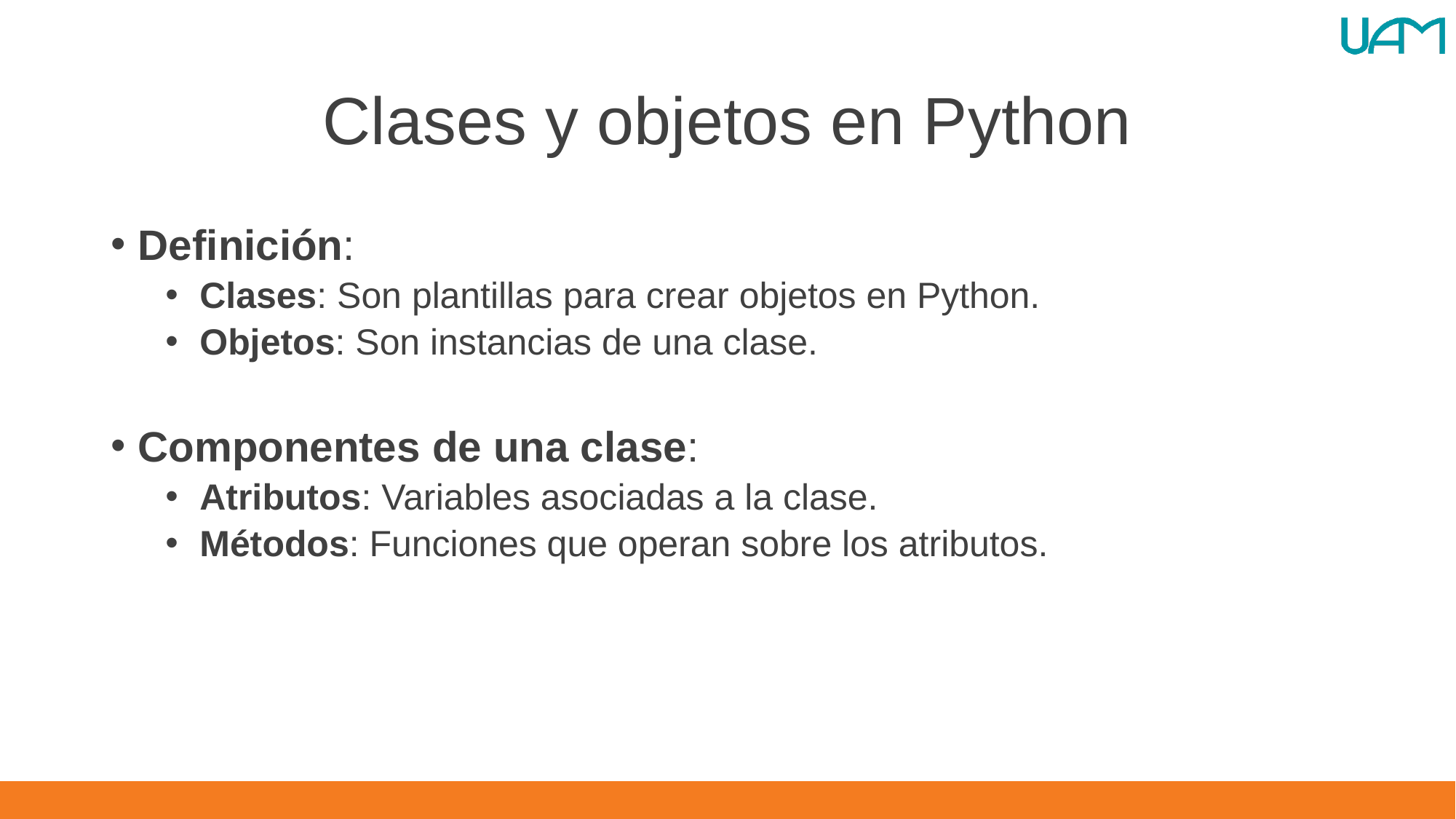

# Clases y objetos en Python
Definición:
Clases: Son plantillas para crear objetos en Python.
Objetos: Son instancias de una clase.

Componentes de una clase:
Atributos: Variables asociadas a la clase.
Métodos: Funciones que operan sobre los atributos.